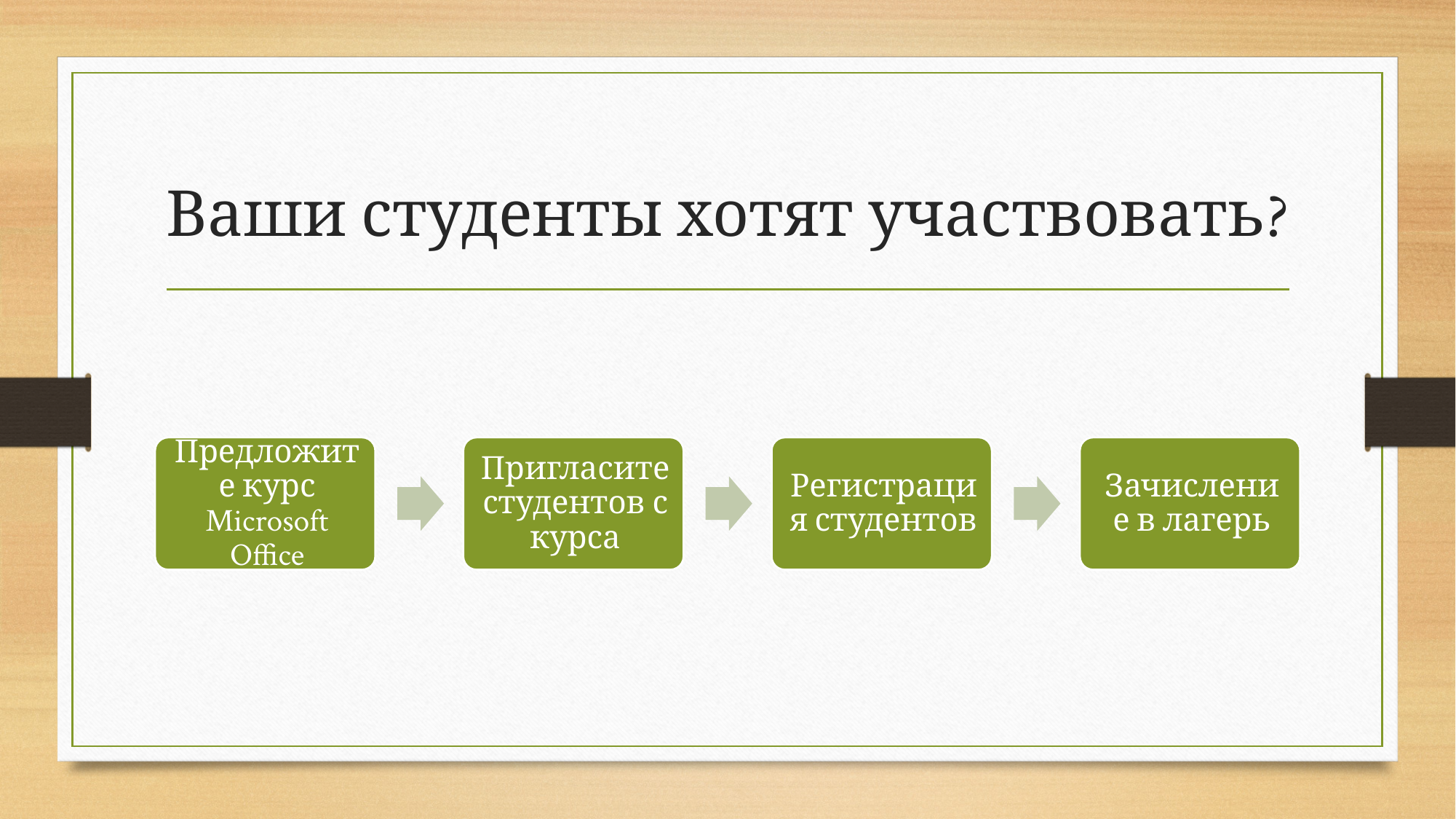

# Ваши студенты хотят участвовать?
Предложите курс Microsoft Office

Пригласите студентов с курса

Регистрация студентов

Зачисление в лагерь